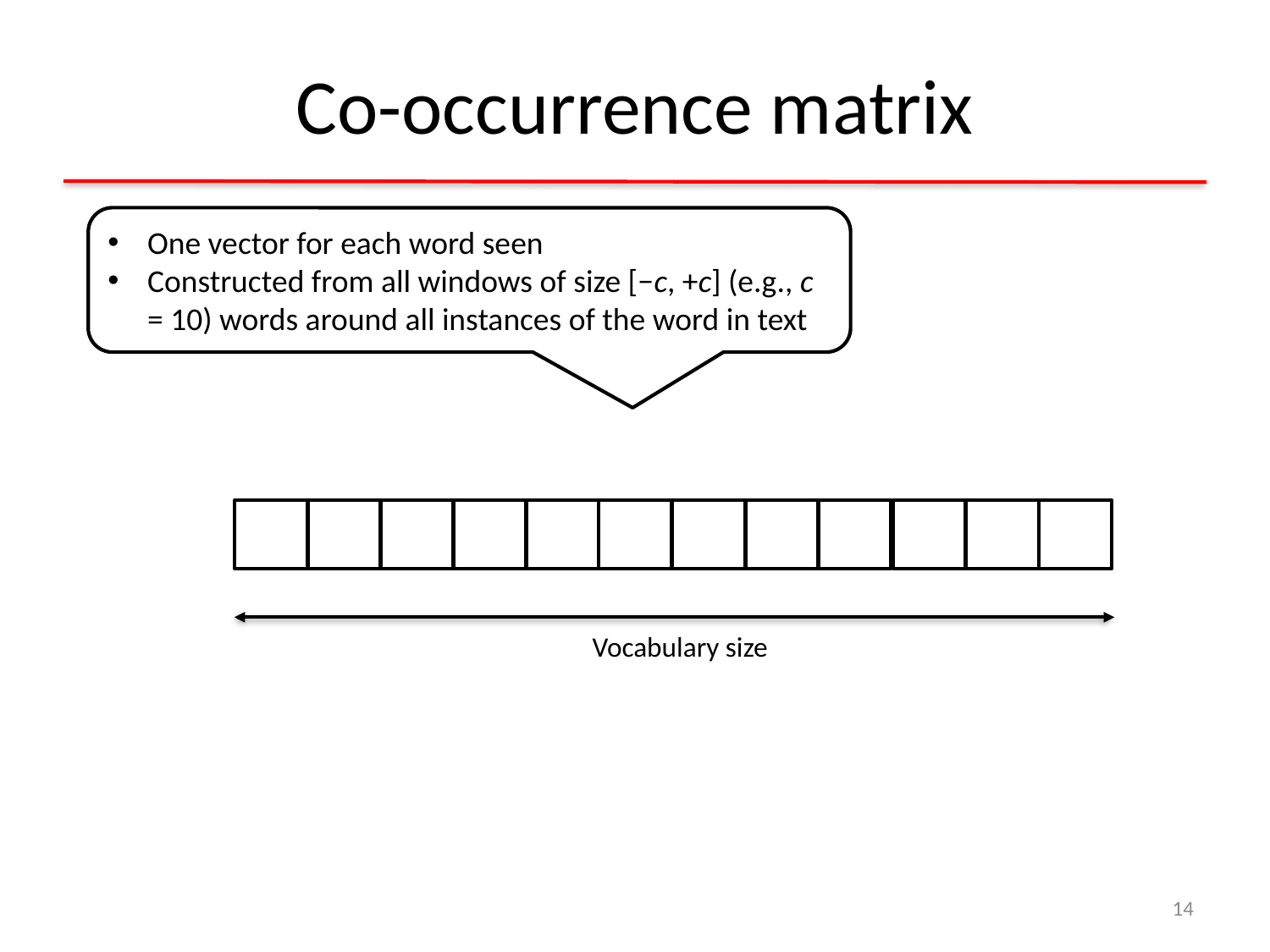

# Co-occurrence matrix
One vector for each word seen
Constructed from all windows of size [−c, +c] (e.g., c = 10) words around all instances of the word in text

Vocabulary size
14